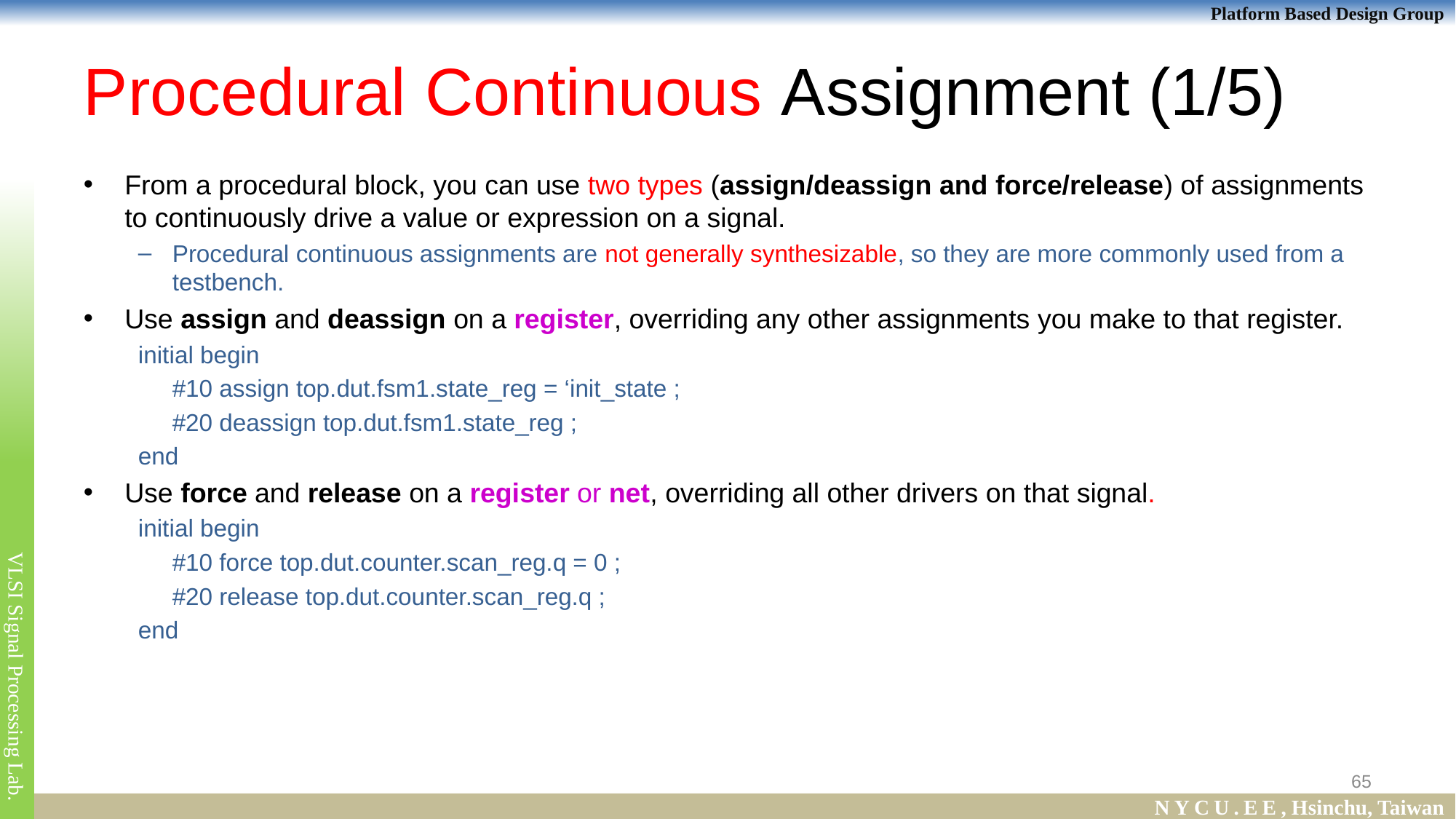

# Procedural Continuous Assignment (1/5)
From a procedural block, you can use two types (assign/deassign and force/release) of assignments to continuously drive a value or expression on a signal.
Procedural continuous assignments are not generally synthesizable, so they are more commonly used from a testbench.
Use assign and deassign on a register, overriding any other assignments you make to that register.
initial begin
	#10 assign top.dut.fsm1.state_reg = ‘init_state ;
	#20 deassign top.dut.fsm1.state_reg ;
end
Use force and release on a register or net, overriding all other drivers on that signal.
initial begin
	#10 force top.dut.counter.scan_reg.q = 0 ;
	#20 release top.dut.counter.scan_reg.q ;
end
65